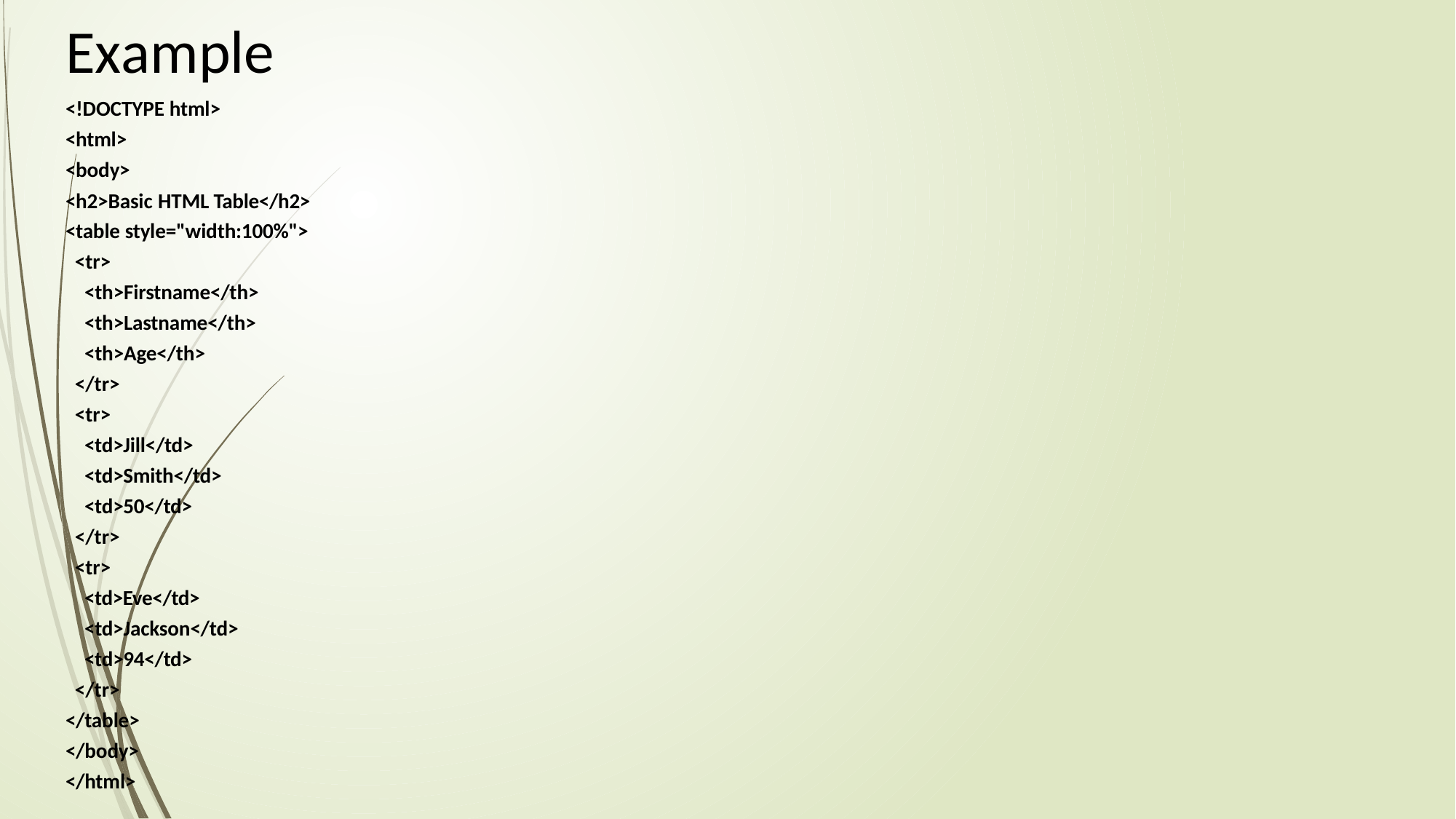

# Example
<!DOCTYPE html>
<html>
<body>
<h2>Basic HTML Table</h2>
<table style="width:100%">
<tr>
<th>Firstname</th>
<th>Lastname</th>
<th>Age</th>
</tr>
<tr>
<td>Jill</td>
<td>Smith</td>
<td>50</td>
</tr>
<tr>
<td>Eve</td>
<td>Jackson</td>
<td>94</td>
</tr>
</table>
</body>
</html>